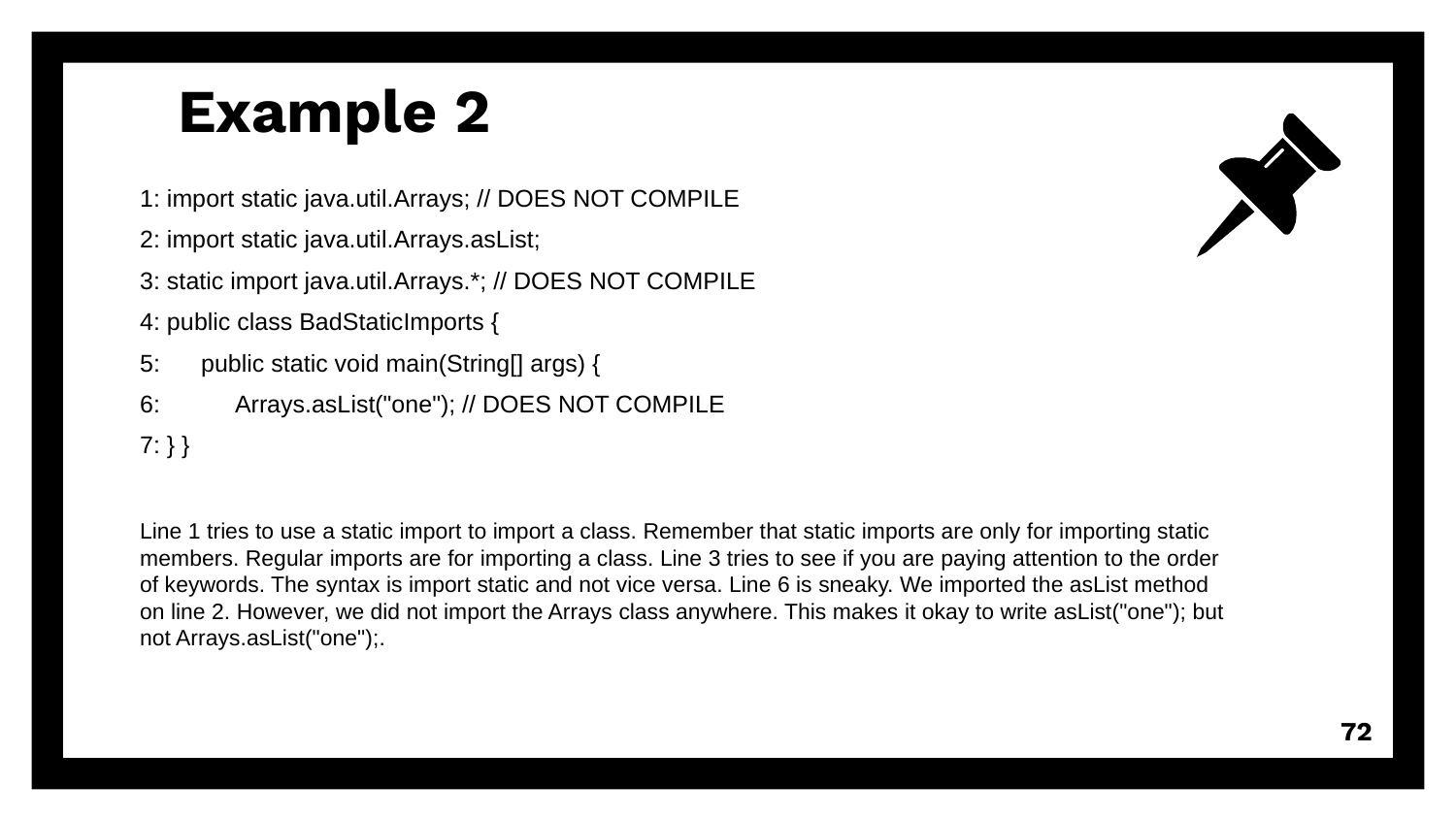

# Example 2

1: import static java.util.Arrays; // DOES NOT COMPILE
2: import static java.util.Arrays.asList;
3: static import java.util.Arrays.*; // DOES NOT COMPILE
4: public class BadStaticImports {
5:      public static void main(String[] args) {
6:           Arrays.asList("one"); // DOES NOT COMPILE
7: } }

Line 1 tries to use a static import to import a class. Remember that static imports are only for importing static members. Regular imports are for importing a class. Line 3 tries to see if you are paying attention to the order of keywords. The syntax is import static and not vice versa. Line 6 is sneaky. We imported the asList method on line 2. However, we did not import the Arrays class anywhere. This makes it okay to write asList("one"); but not Arrays.asList("one");.

72